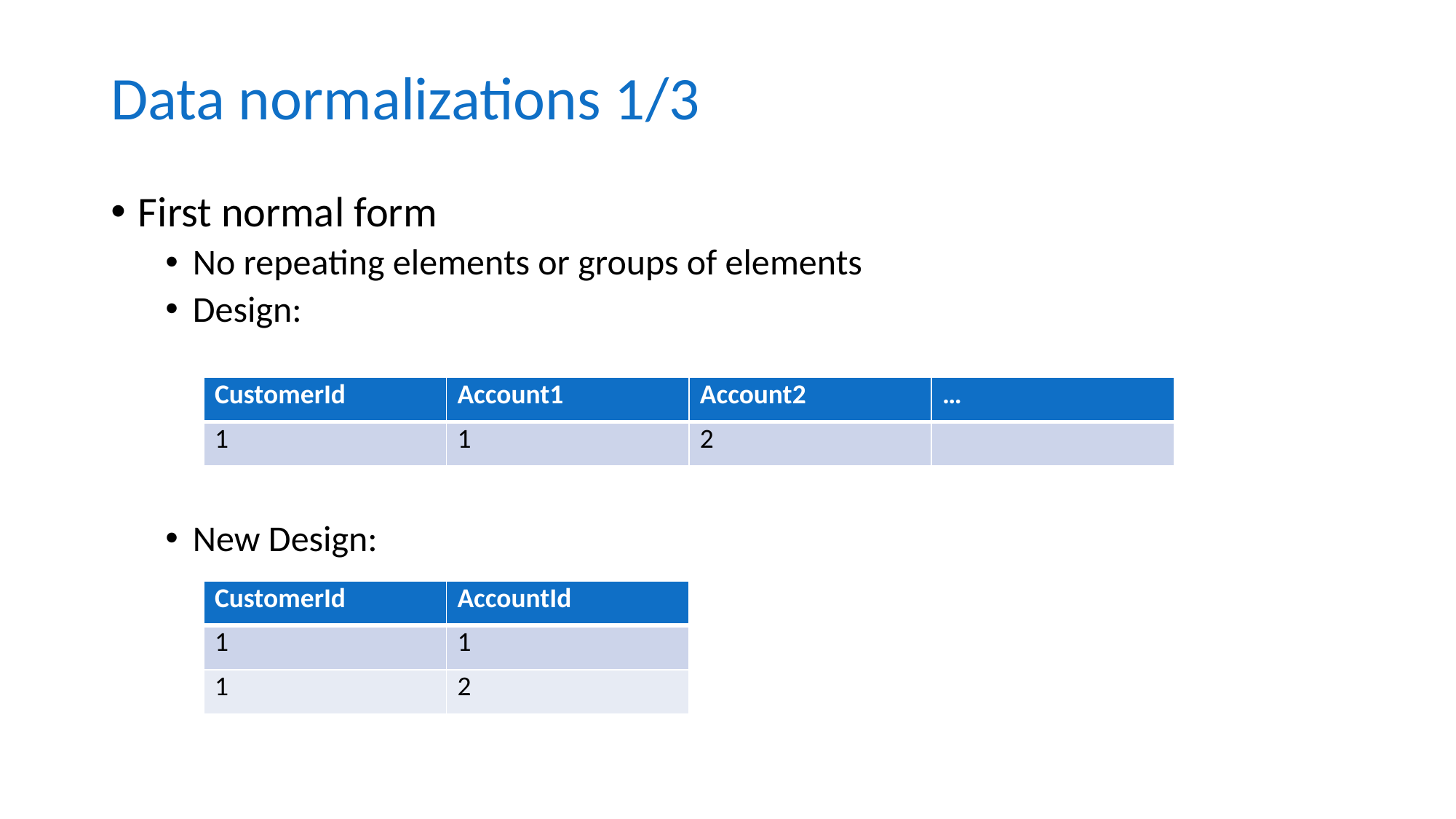

# Data normalizations 1/3
First normal form
No repeating elements or groups of elements
Design:

New Design:

| CustomerId | Account1 | Account2 | … |
| --- | --- | --- | --- |
| 1 | 1 | 2 |  |
| CustomerId | AccountId |
| --- | --- |
| 1 | 1 |
| 1 | 2 |